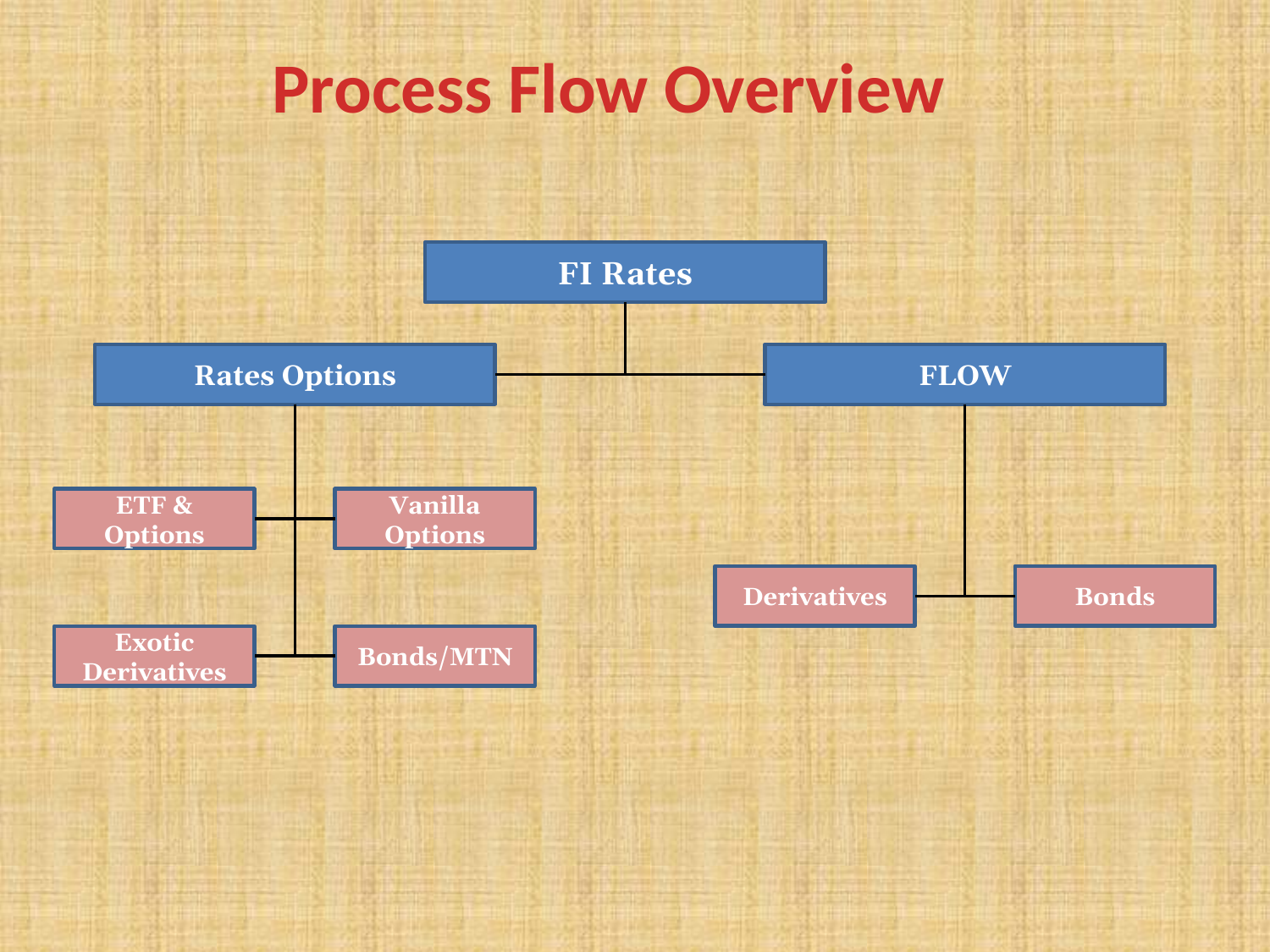

Process Flow Overview
FI Rates
Rates Options
FLOW
ETF & Options
Vanilla Options
Derivatives
Bonds
Exotic Derivatives
Bonds/MTN